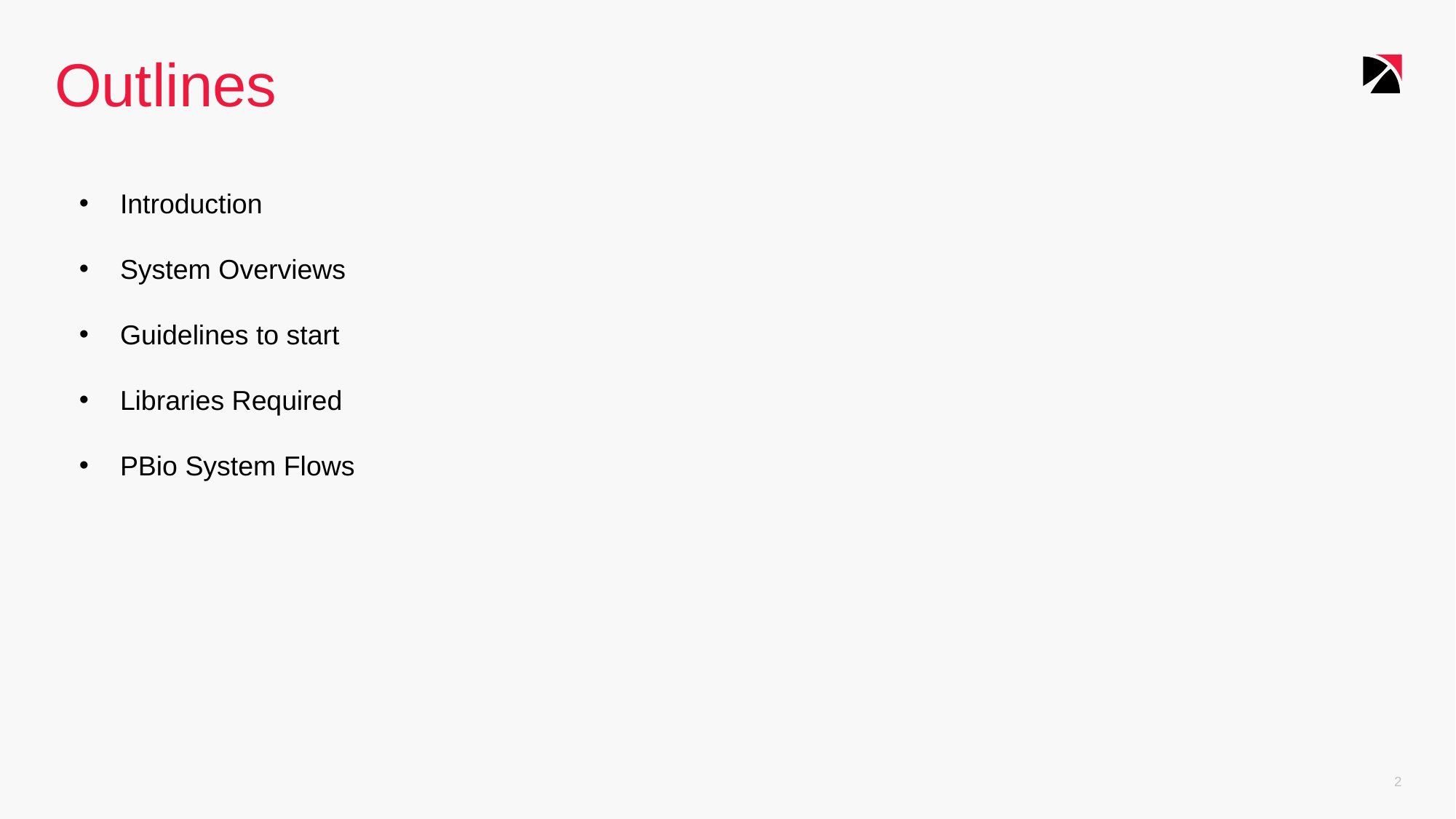

# Outlines
Introduction
System Overviews
Guidelines to start
Libraries Required
PBio System Flows
2